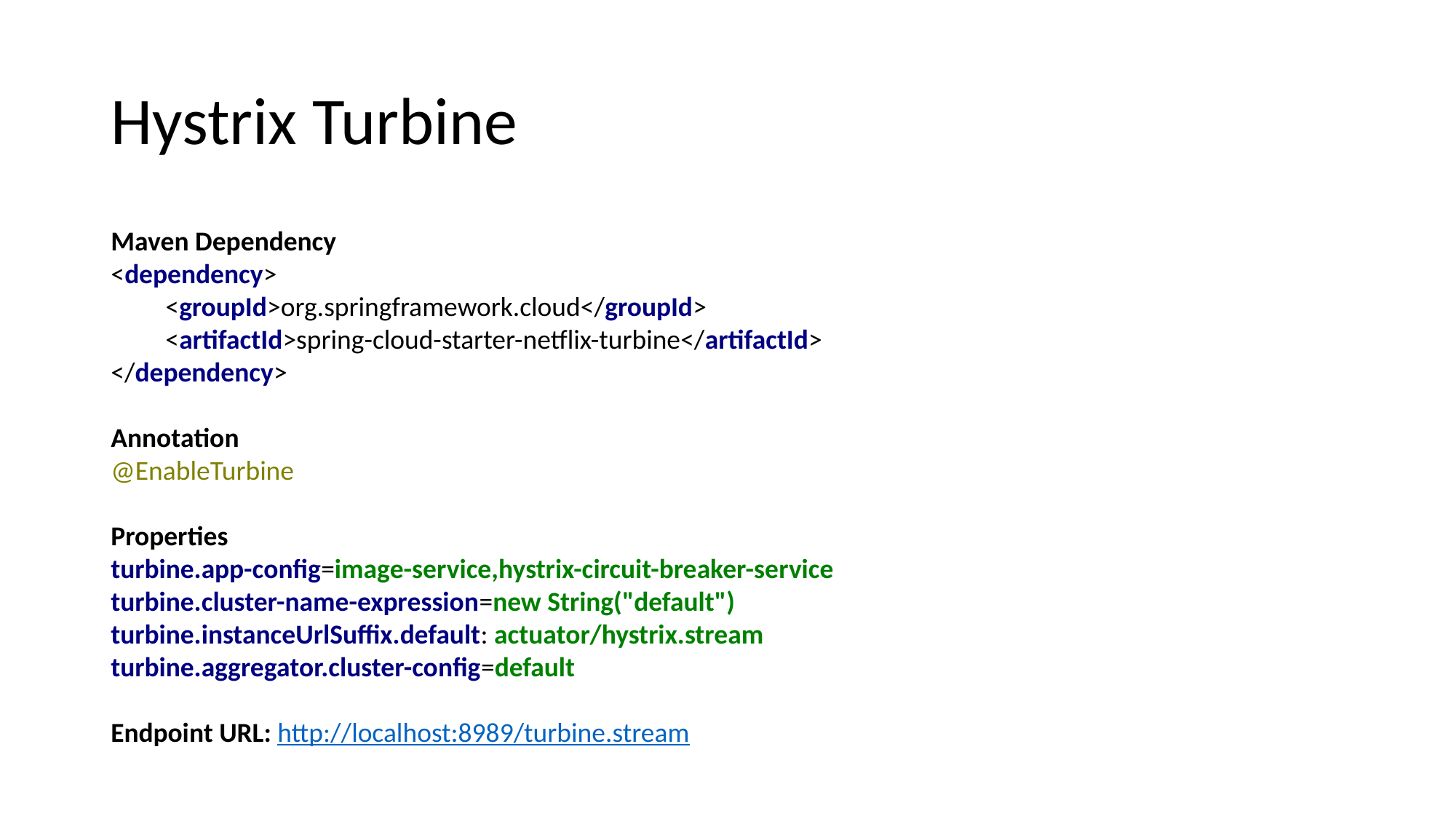

# Hystrix Turbine
Maven Dependency
<dependency>
<groupId>org.springframework.cloud</groupId>
<artifactId>spring-cloud-starter-netflix-turbine</artifactId>
</dependency>

Annotation
@EnableTurbine

Properties
turbine.app-config=image-service,hystrix-circuit-breaker-service
turbine.cluster-name-expression=new String("default")
turbine.instanceUrlSuffix.default: actuator/hystrix.stream
turbine.aggregator.cluster-config=default

Endpoint URL: http://localhost:8989/turbine.stream